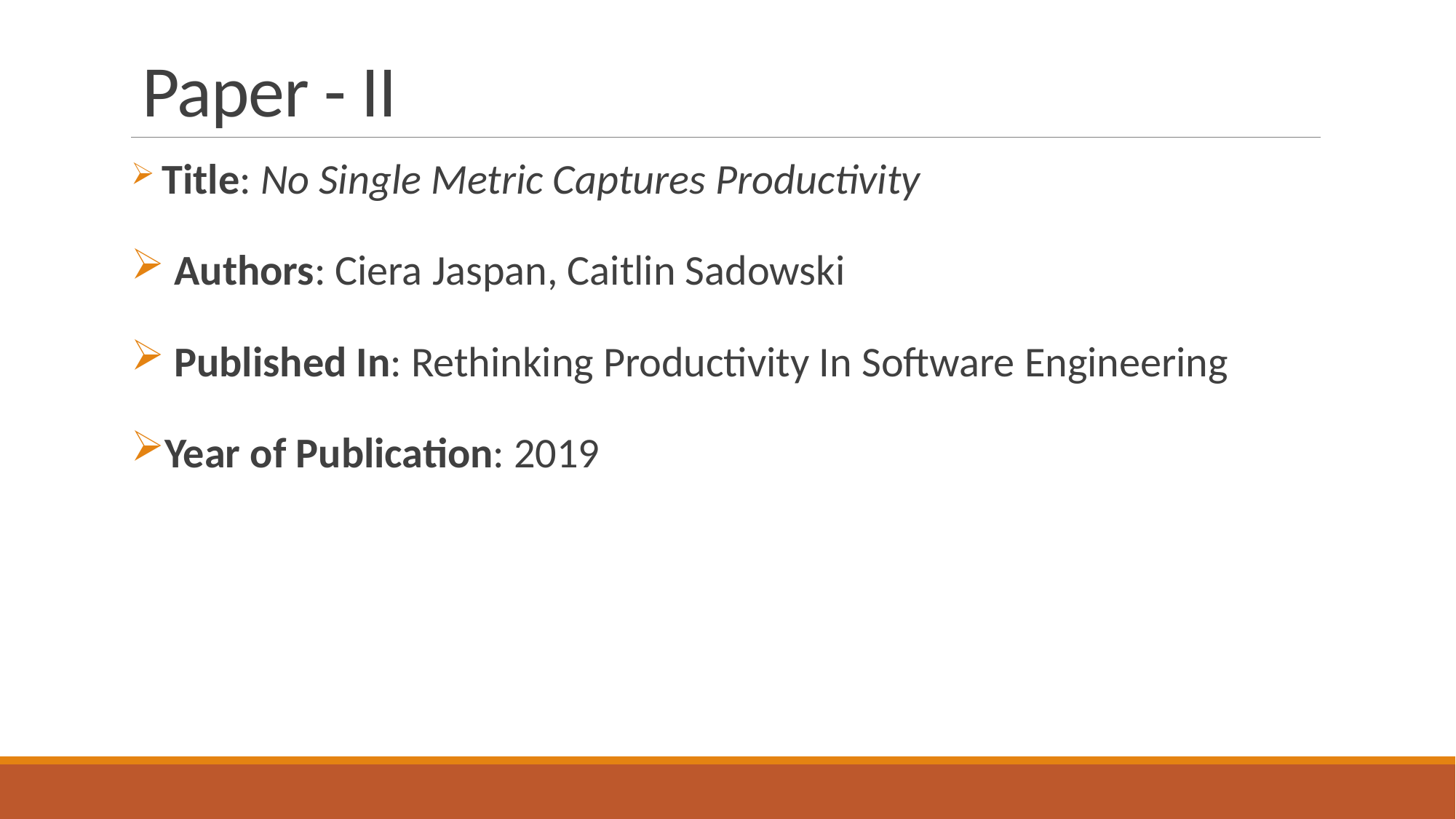

# Paper - II
 Title: No Single Metric Captures Productivity
 Authors: Ciera Jaspan, Caitlin Sadowski
 Published In: Rethinking Productivity In Software Engineering
Year of Publication: 2019